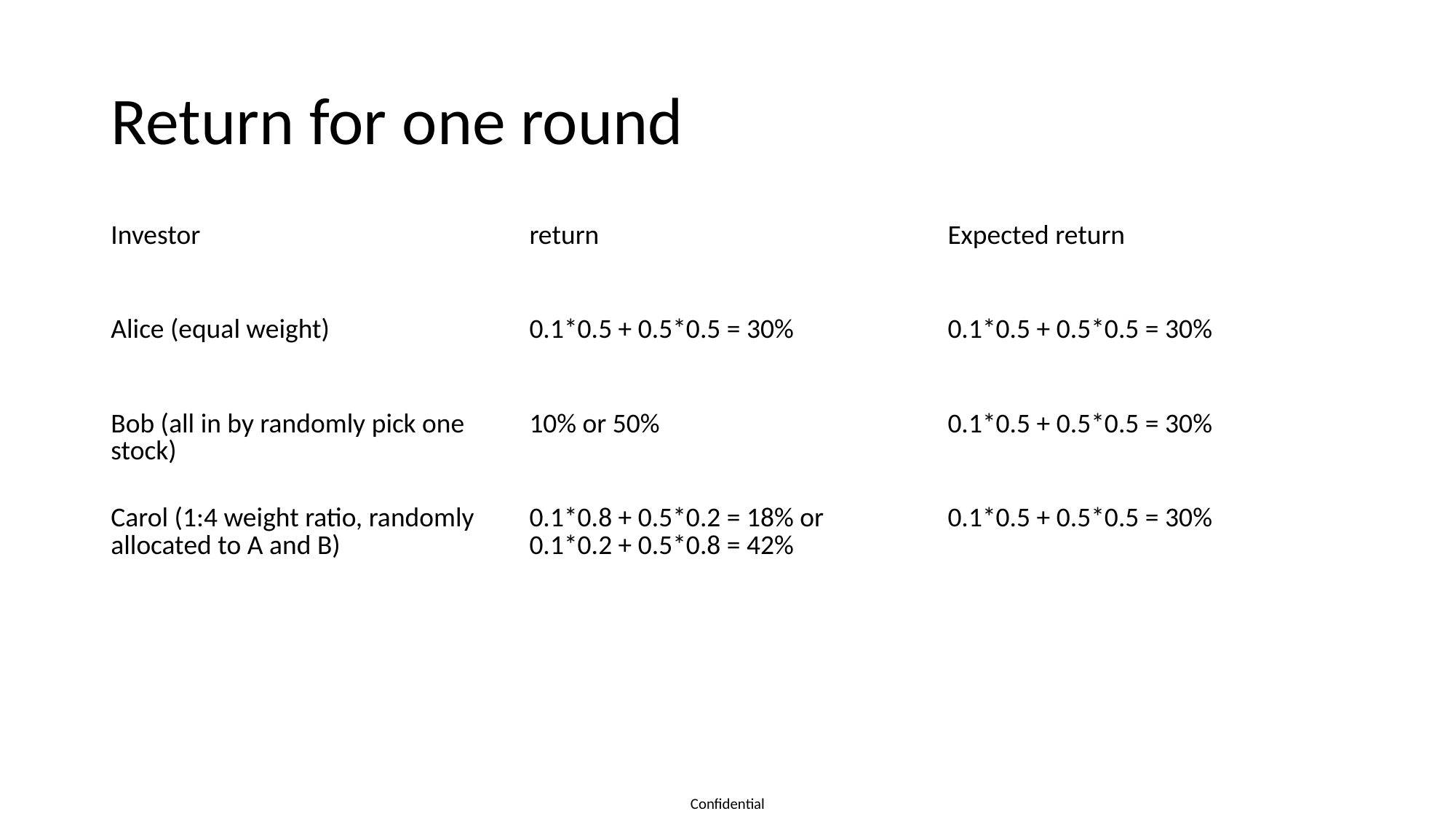

# Return for one round
| Investor | return | Expected return |
| --- | --- | --- |
| Alice (equal weight) | 0.1\*0.5 + 0.5\*0.5 = 30% | 0.1\*0.5 + 0.5\*0.5 = 30% |
| Bob (all in by randomly pick one stock) | 10% or 50% | 0.1\*0.5 + 0.5\*0.5 = 30% |
| Carol (1:4 weight ratio, randomly allocated to A and B) | 0.1\*0.8 + 0.5\*0.2 = 18% or 0.1\*0.2 + 0.5\*0.8 = 42% | 0.1\*0.5 + 0.5\*0.5 = 30% |